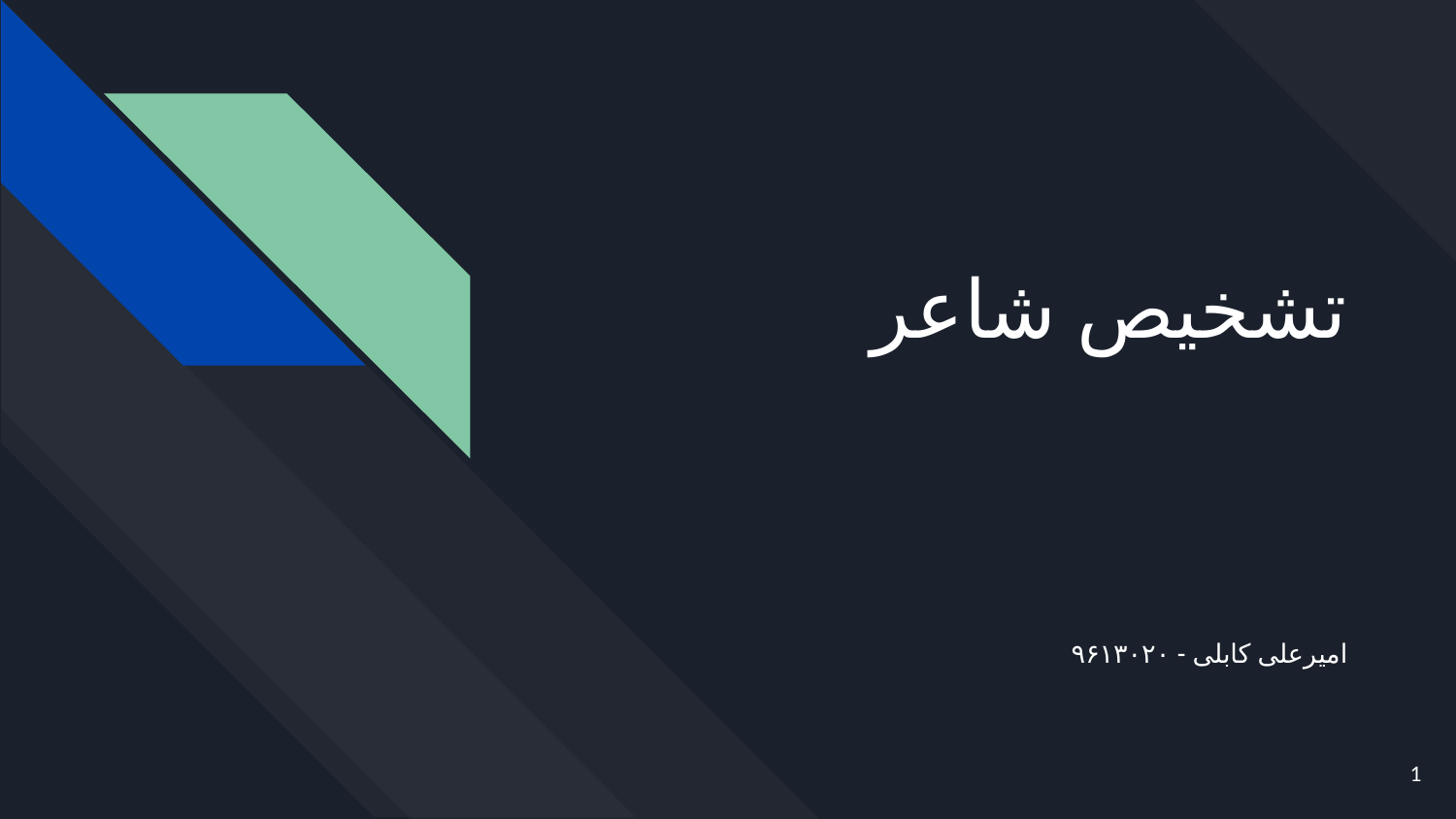

# تشخیص شاعر
امیرعلی کابلی - ۹۶۱۳۰۲۰
1